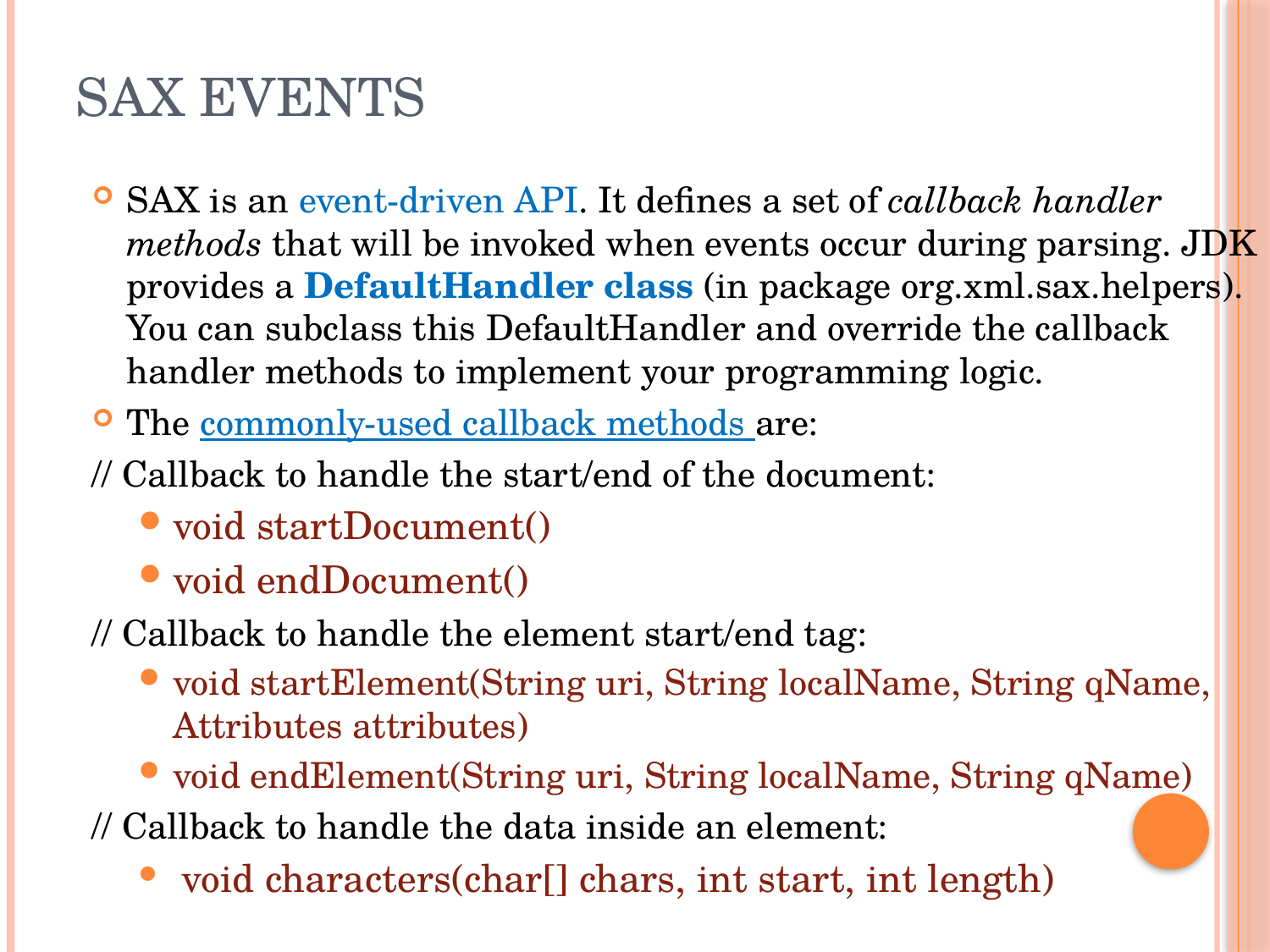

# SAX events
SAX is an event-driven API. It defines a set of callback handler methods that will be invoked when events occur during parsing. JDK provides a DefaultHandler class (in package org.xml.sax.helpers). You can subclass this DefaultHandler and override the callback handler methods to implement your programming logic.
The commonly-used callback methods are:
// Callback to handle the start/end of the document:
void startDocument()
void endDocument()
// Callback to handle the element start/end tag:
void startElement(String uri, String localName, String qName, Attributes attributes)
void endElement(String uri, String localName, String qName)
// Callback to handle the data inside an element:
 void characters(char[] chars, int start, int length)